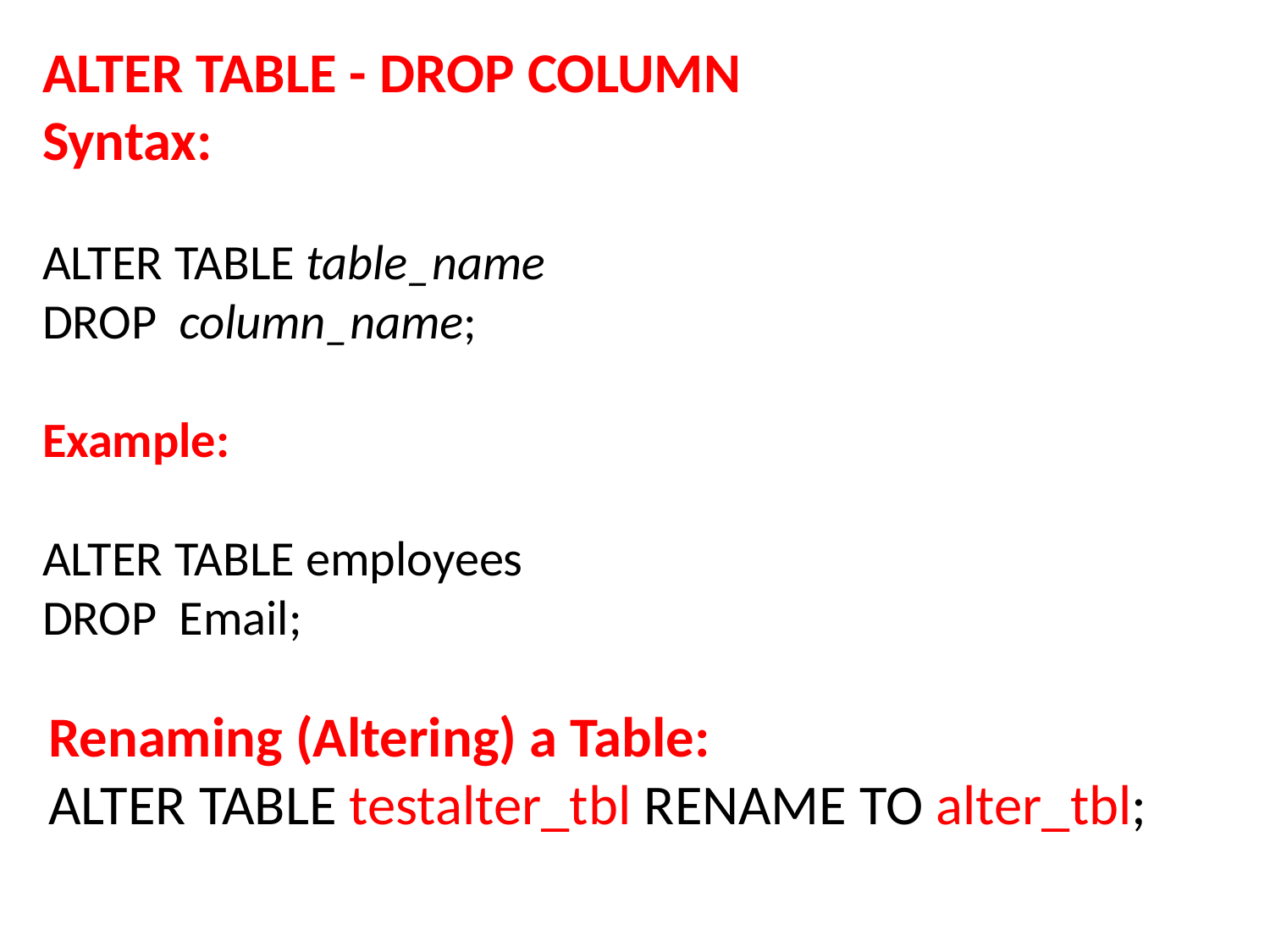

ALTER TABLE - DROP COLUMN
Syntax:

ALTER TABLE table_name
DROP  column_name;

Example:

ALTER TABLE employees
DROP  Email;
Renaming (Altering) a Table:
ALTER TABLE testalter_tbl RENAME TO alter_tbl;